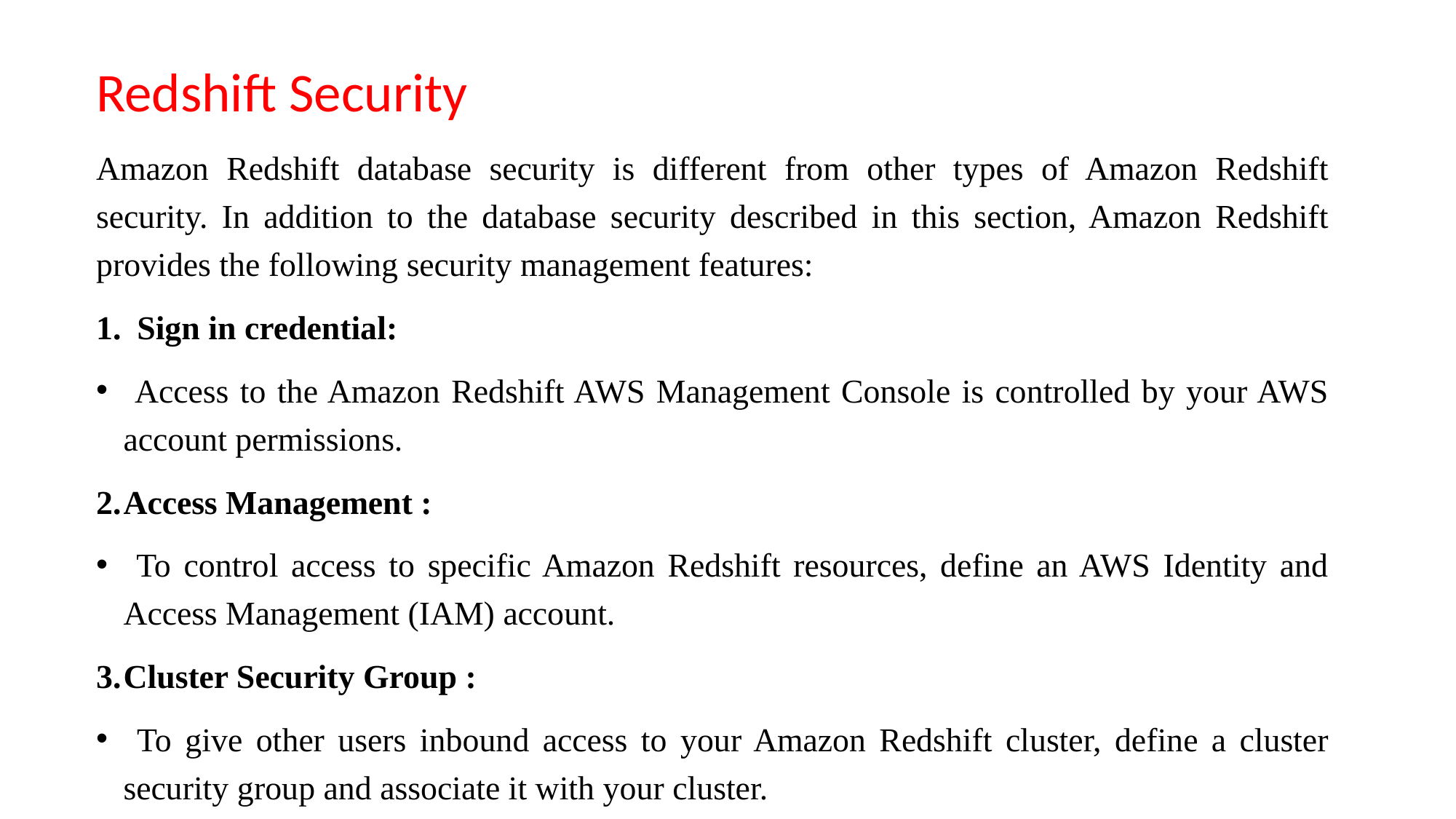

# Redshift Security
Amazon Redshift database security is different from other types of Amazon Redshift security. In addition to the database security described in this section, Amazon Redshift provides the following security management features:
Sign in credential:
 Access to the Amazon Redshift AWS Management Console is controlled by your AWS account permissions.
Access Management :
 ​​To control access to specific Amazon Redshift resources, define an AWS Identity and Access Management (IAM) account.
Cluster Security Group :
 To give other users inbound access to your Amazon Redshift cluster, define a cluster security group and associate it with your cluster.